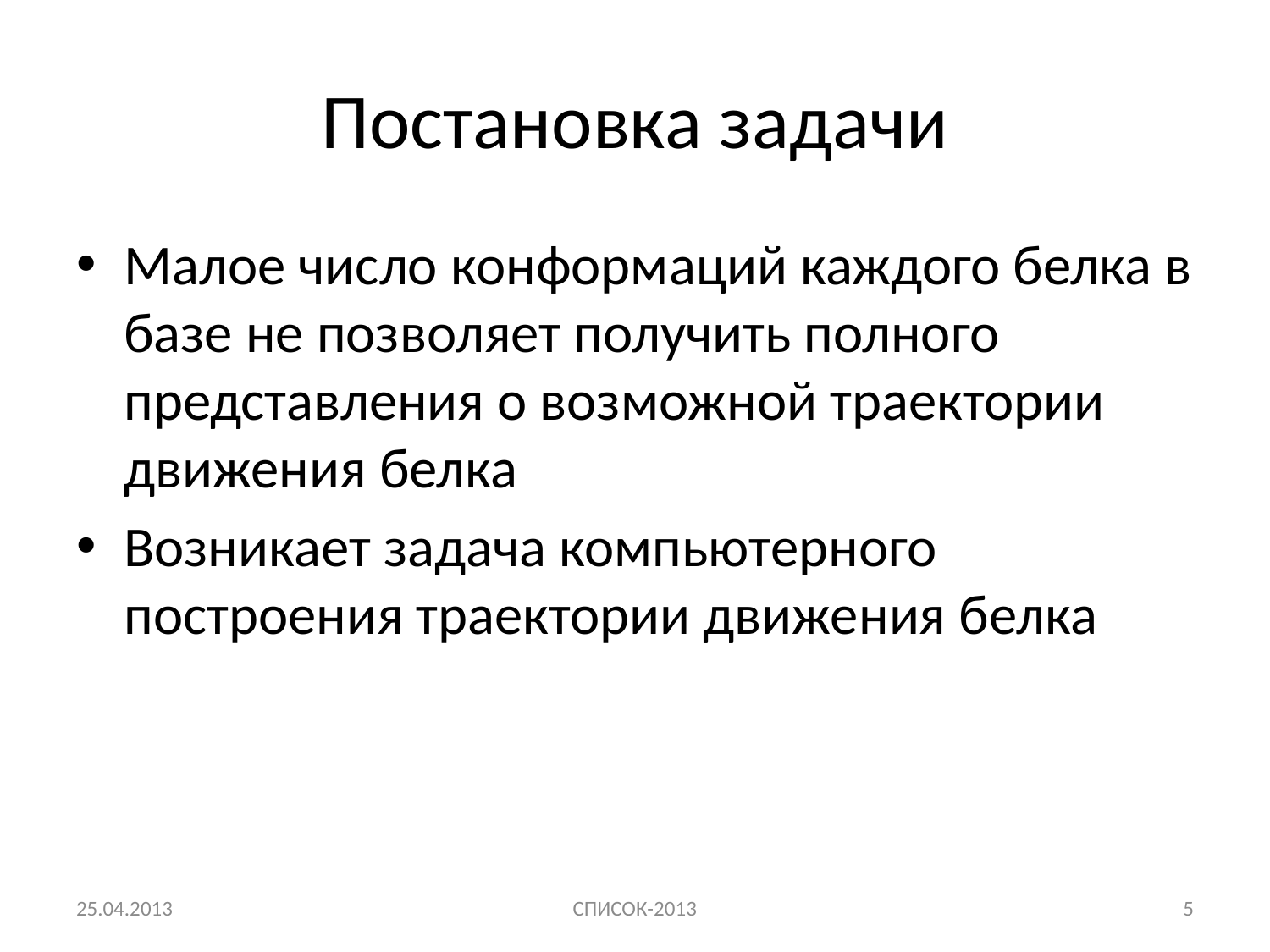

# Постановка задачи
Малое число конформаций каждого белка в базе не позволяет получить полного представления о возможной траектории движения белка
Возникает задача компьютерного построения траектории движения белка
25.04.2013
СПИСОК-2013
5